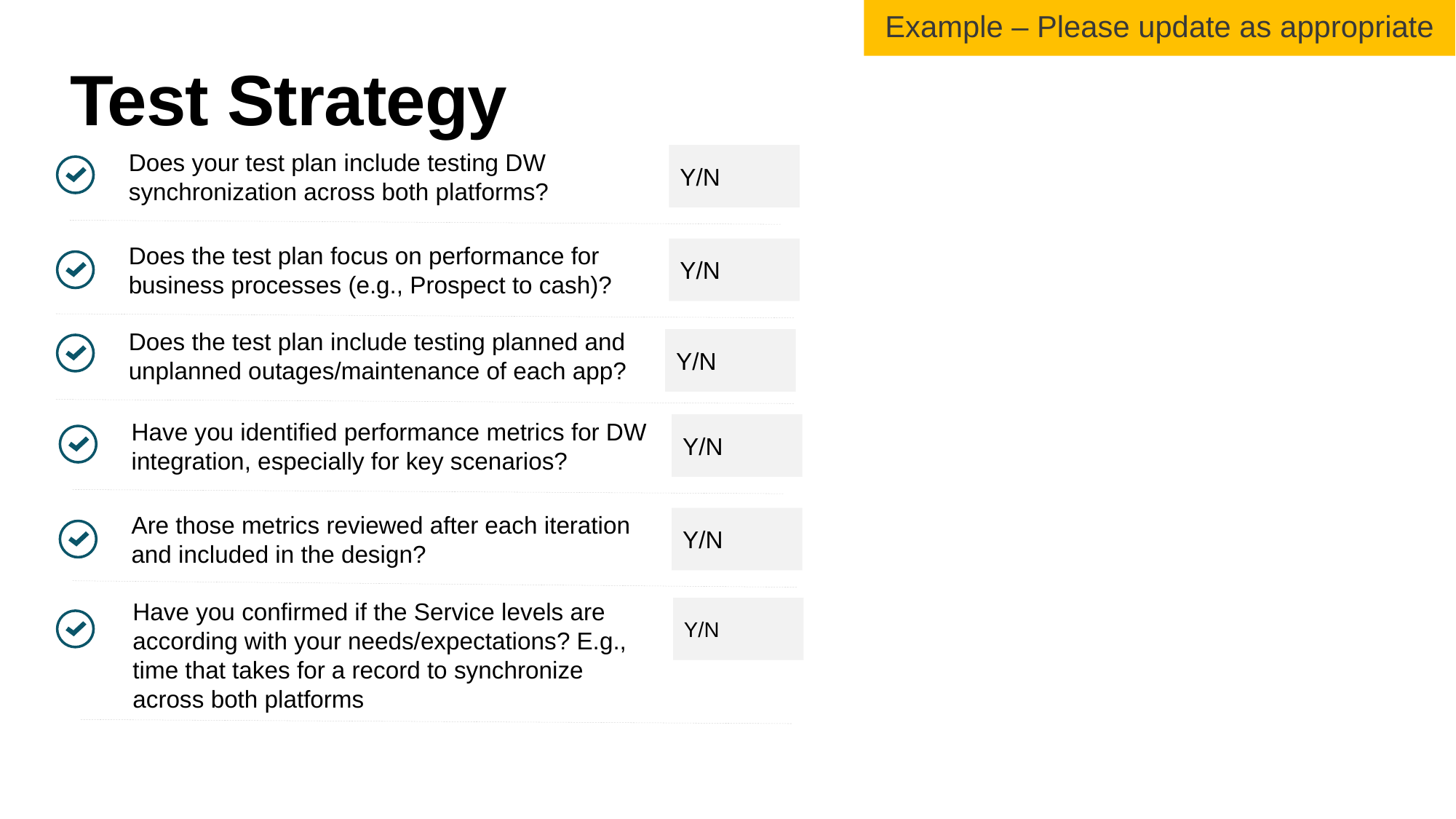

Example – Please update as appropriate
# Test Strategy
Does your test plan include testing DW synchronization across both platforms?
Y/N

Does the test plan focus on performance for business processes (e.g., Prospect to cash)?
Y/N

Does the test plan include testing planned and unplanned outages/maintenance of each app?
Y/N

Have you identified performance metrics for DW integration, especially for key scenarios?
Y/N

Are those metrics reviewed after each iteration and included in the design?
Y/N

Have you confirmed if the Service levels are according with your needs/expectations? E.g., time that takes for a record to synchronize across both platforms
Y/N